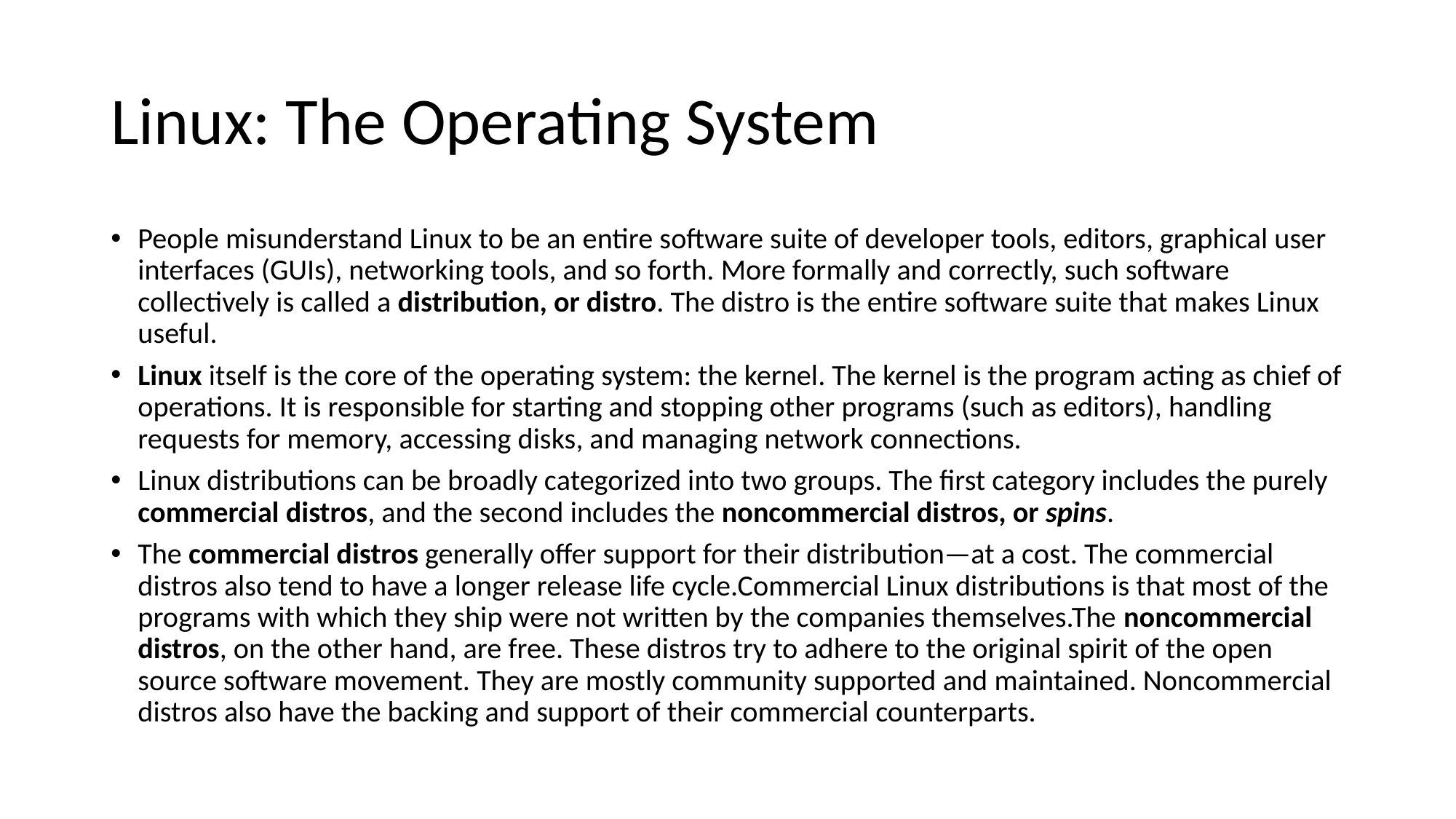

# Linux: The Operating System
People misunderstand Linux to be an entire software suite of developer tools, editors, graphical user interfaces (GUIs), networking tools, and so forth. More formally and correctly, such software collectively is called a distribution, or distro. The distro is the entire software suite that makes Linux useful.
Linux itself is the core of the operating system: the kernel. The kernel is the program acting as chief of operations. It is responsible for starting and stopping other programs (such as editors), handling requests for memory, accessing disks, and managing network connections.
Linux distributions can be broadly categorized into two groups. The first category includes the purely commercial distros, and the second includes the noncommercial distros, or spins.
The commercial distros generally offer support for their distribution—at a cost. The commercial distros also tend to have a longer release life cycle.Commercial Linux distributions is that most of the programs with which they ship were not written by the companies themselves.The noncommercial distros, on the other hand, are free. These distros try to adhere to the original spirit of the open source software movement. They are mostly community supported and maintained. Noncommercial distros also have the backing and support of their commercial counterparts.